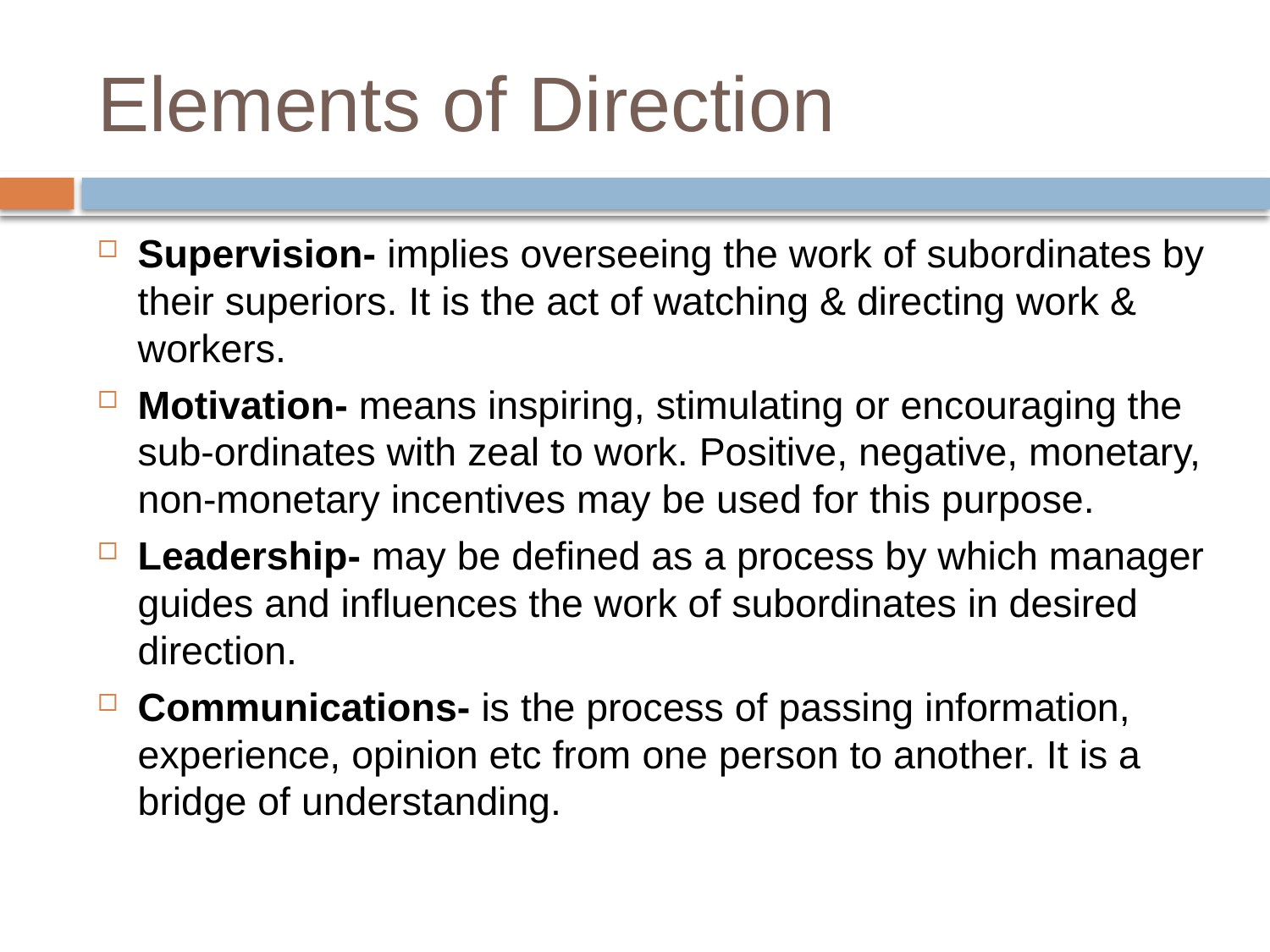

# Elements of Direction
Supervision- implies overseeing the work of subordinates by their superiors. It is the act of watching & directing work & workers.
Motivation- means inspiring, stimulating or encouraging the sub-ordinates with zeal to work. Positive, negative, monetary, non-monetary incentives may be used for this purpose.
Leadership- may be defined as a process by which manager guides and influences the work of subordinates in desired direction.
Communications- is the process of passing information, experience, opinion etc from one person to another. It is a bridge of understanding.